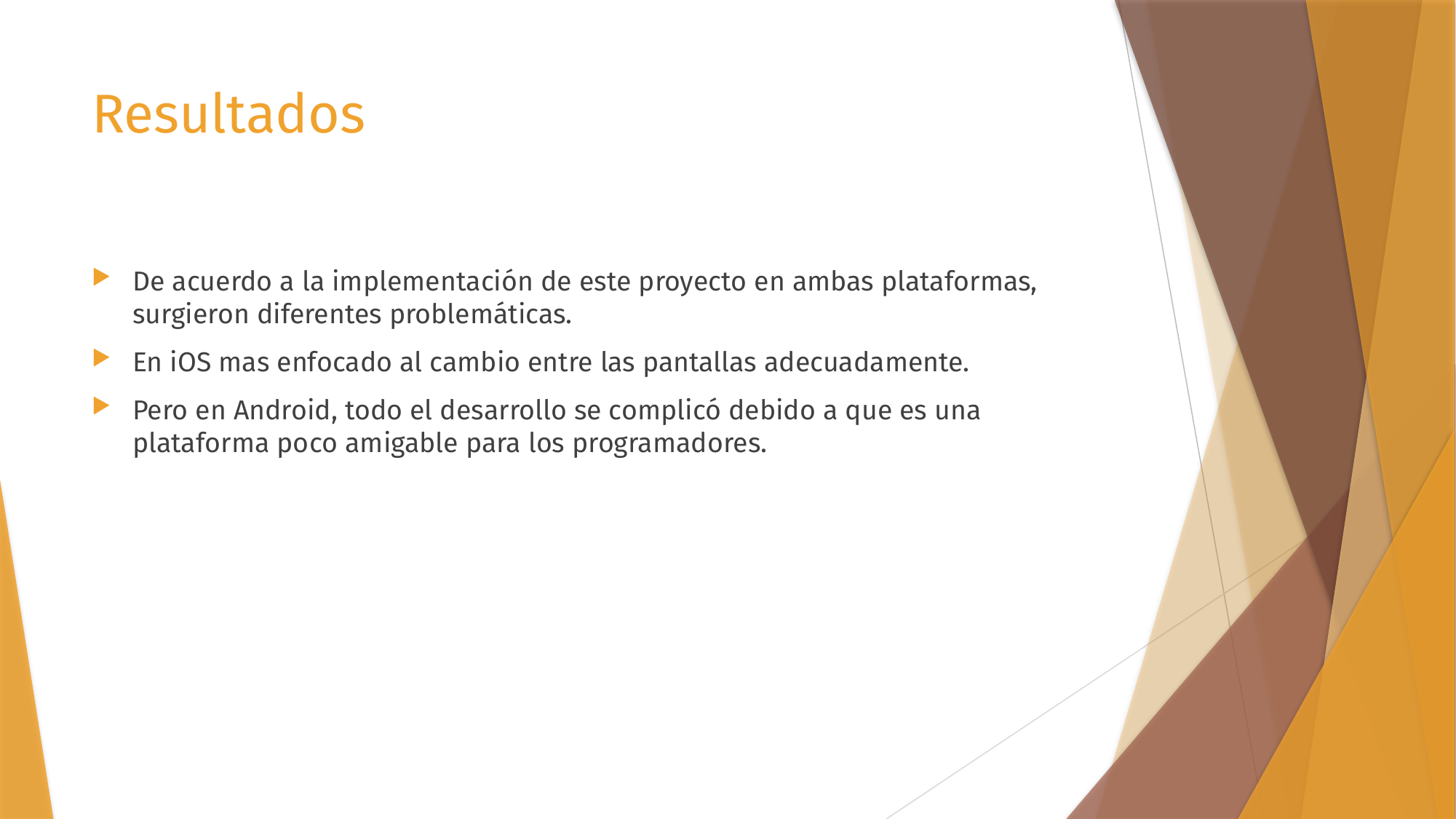

# Resultados
De acuerdo a la implementación de este proyecto en ambas plataformas, surgieron diferentes problemáticas.
En iOS mas enfocado al cambio entre las pantallas adecuadamente.
Pero en Android, todo el desarrollo se complicó debido a que es una plataforma poco amigable para los programadores.